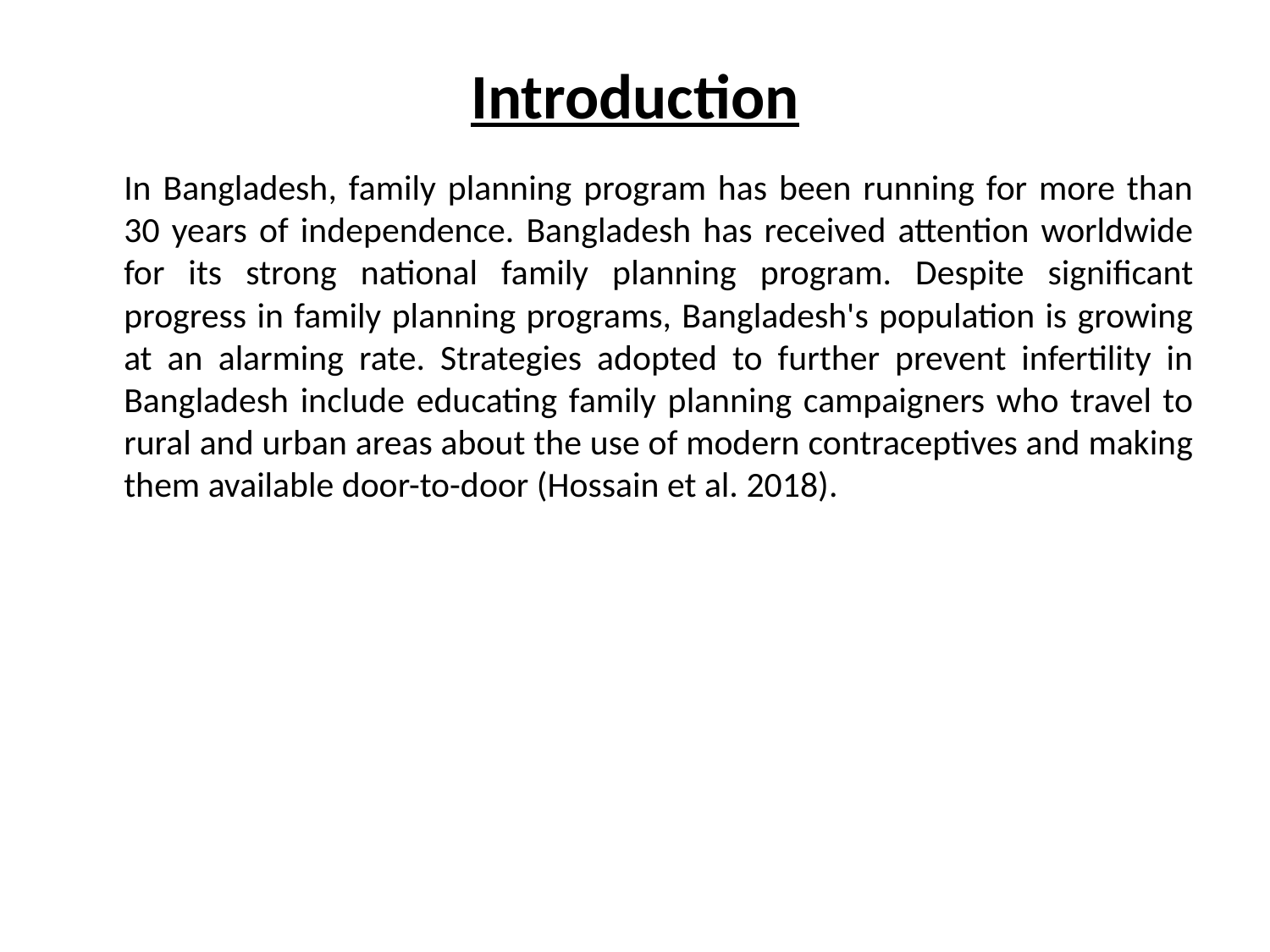

# Introduction
	In Bangladesh, family planning program has been running for more than 30 years of independence. Bangladesh has received attention worldwide for its strong national family planning program. Despite significant progress in family planning programs, Bangladesh's population is growing at an alarming rate. Strategies adopted to further prevent infertility in Bangladesh include educating family planning campaigners who travel to rural and urban areas about the use of modern contraceptives and making them available door-to-door (Hossain et al. 2018).